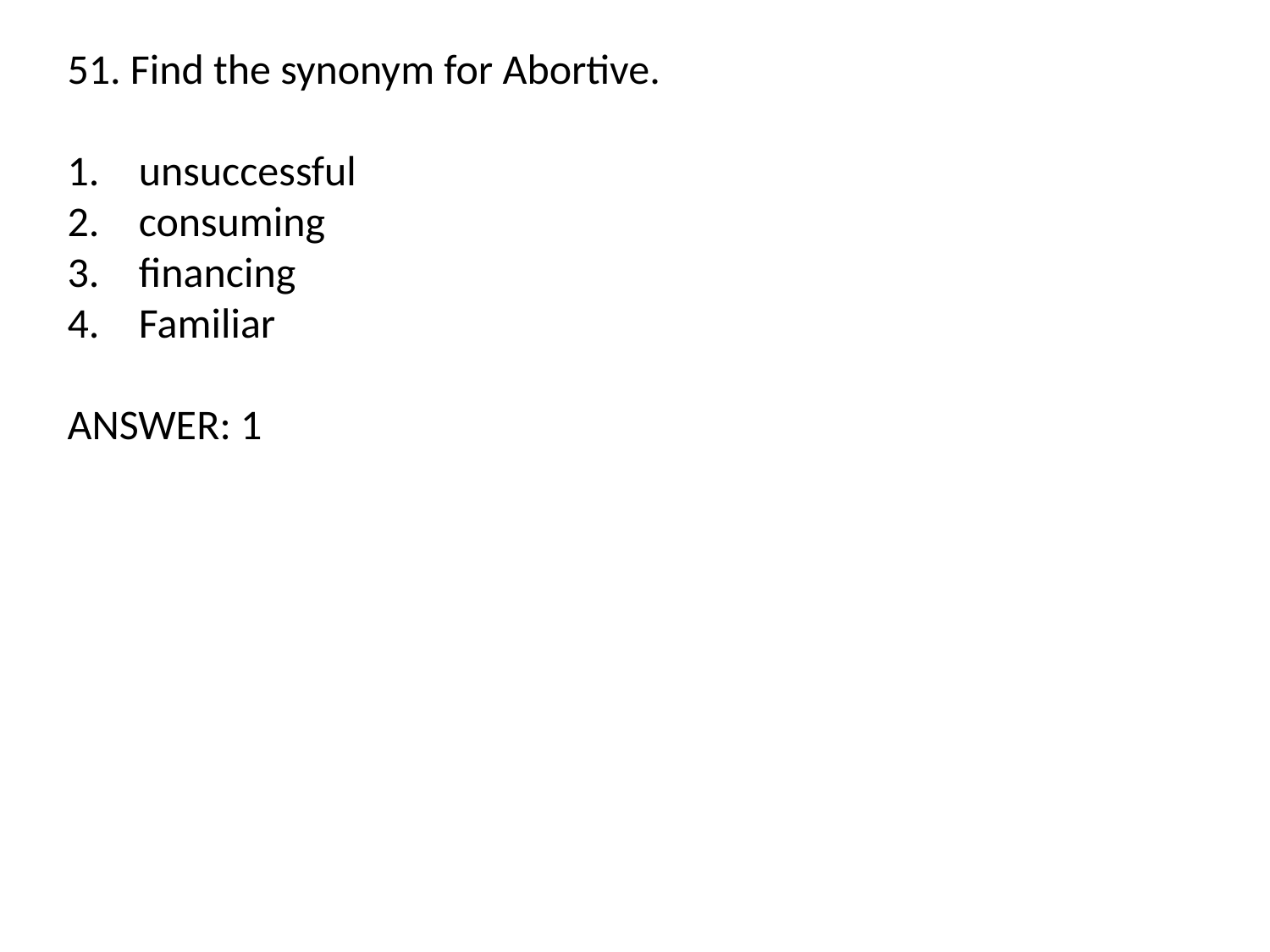

51. Find the synonym for Abortive.

unsuccessful
consuming
financing
Familiar

ANSWER: 1